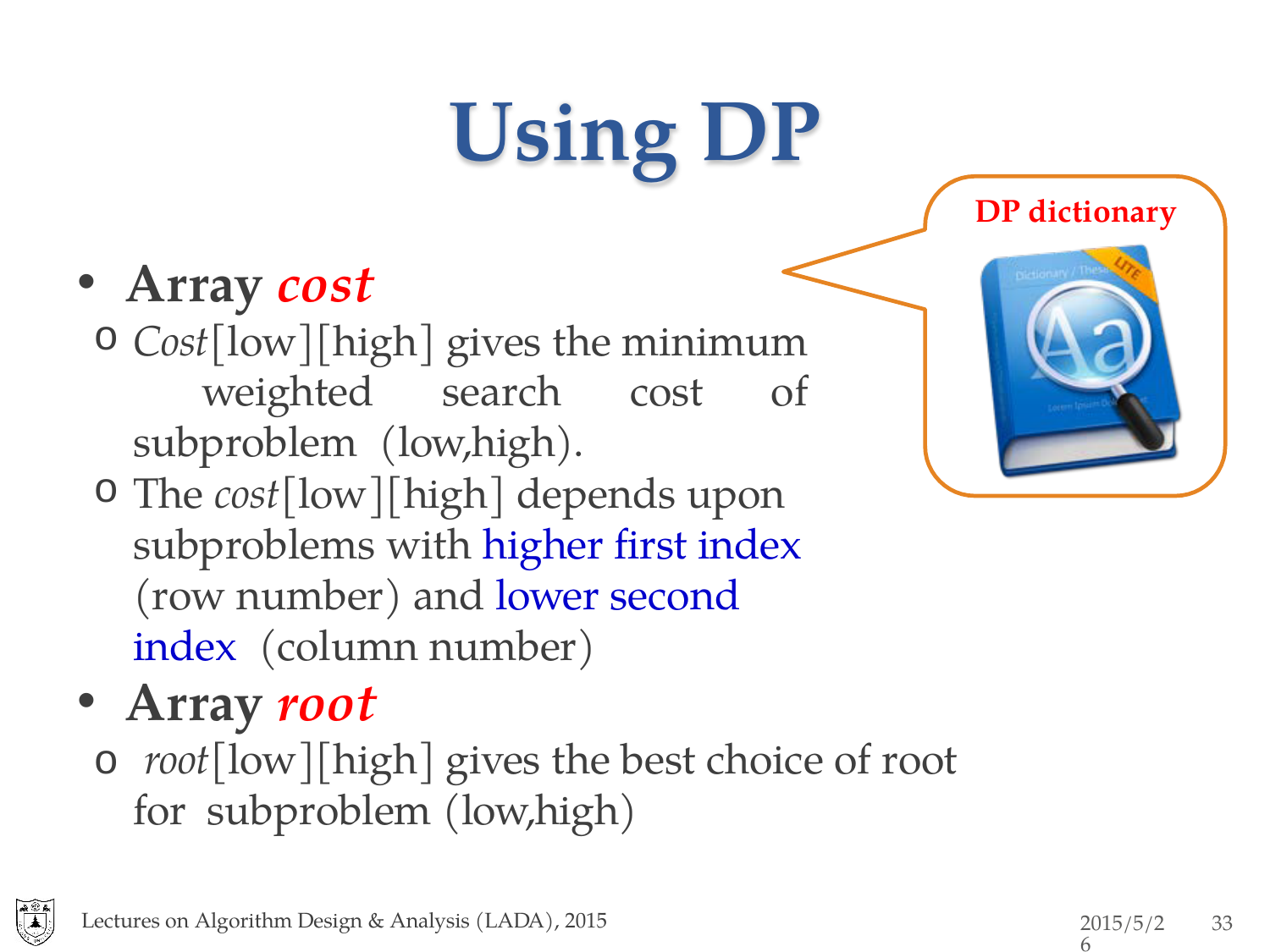

# Using DP

DP dictionary
Array cost
Cost[low][high] gives the minimum  weighted search cost of subproblem  (low,high).
The cost[low][high] depends upon  subproblems with higher first index  (row number) and lower second index  (column number)
Array root
o root[low][high] gives the best choice of root for  subproblem (low,high)

Lectures on Algorithm Design & Analysis (LADA), 2015
2015/5/26
33